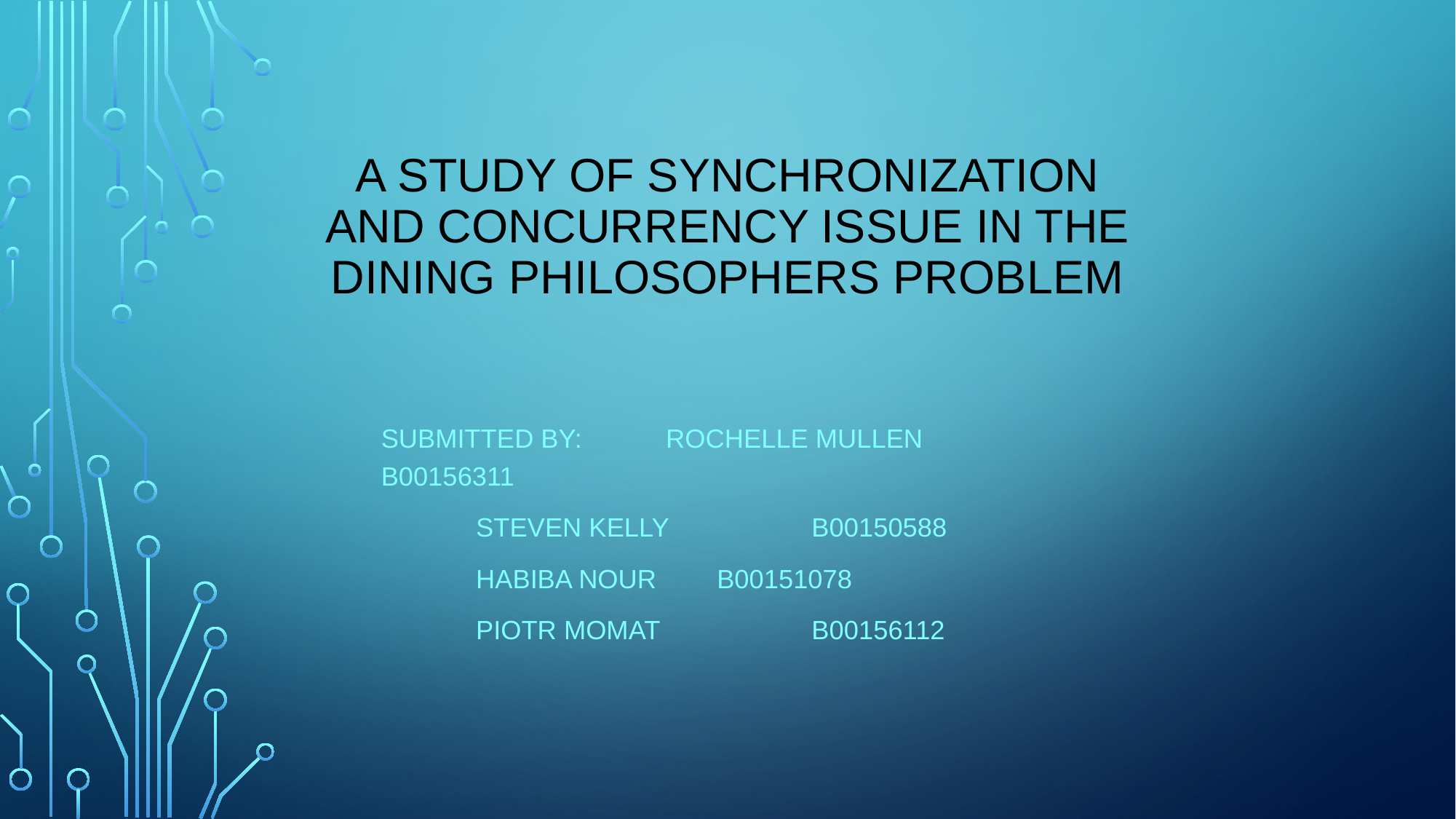

# A study of synchronization and concurrency issue in the dining philosophers problem
Submitted by: 	Rochelle Mullen     B00156311
		Steven Kelly 	       B00150588
		Habiba Nour 	       B00151078
		Piotr Momat 	       B00156112